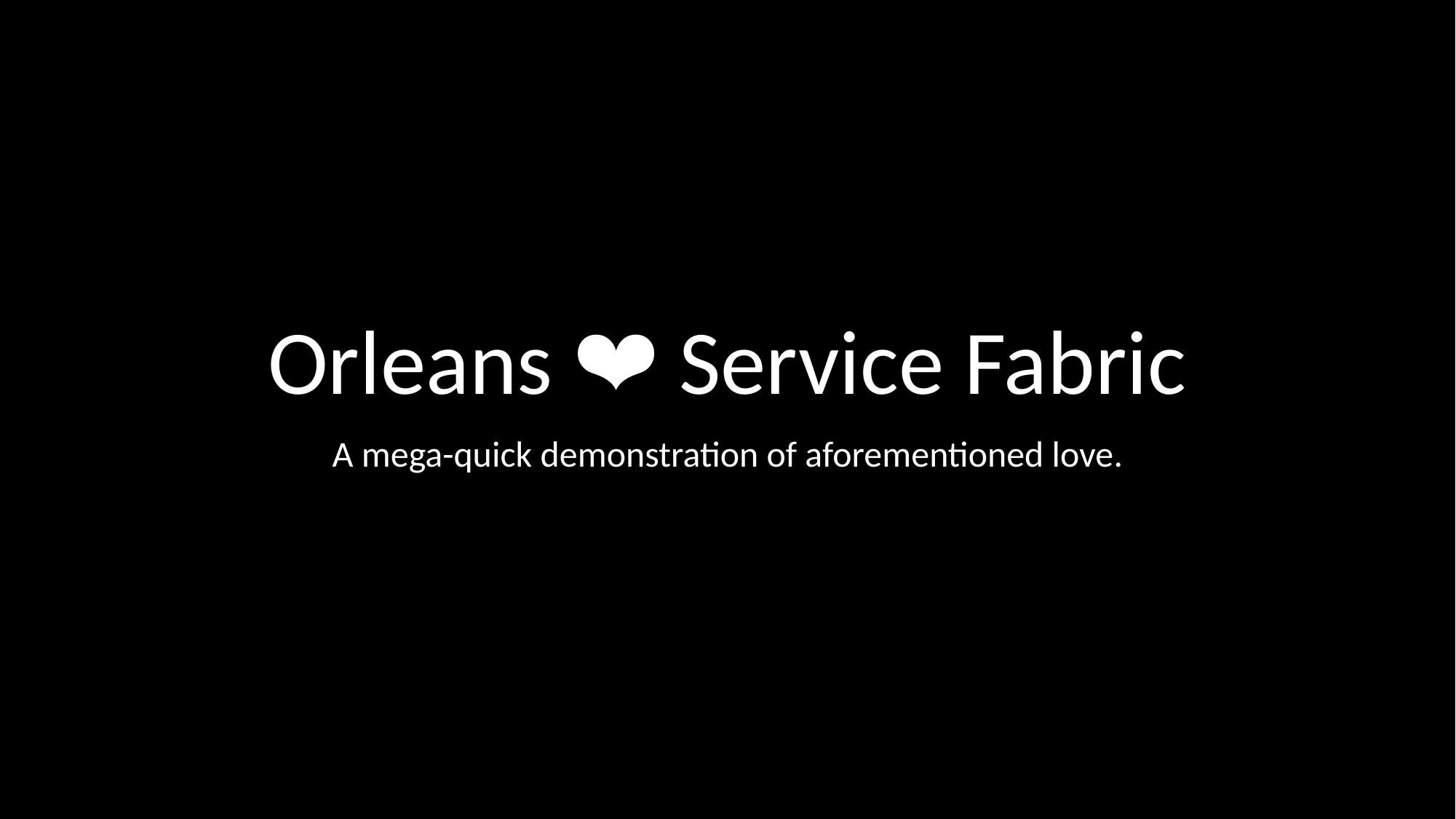

# Orleans ❤ Service Fabric
A mega-quick demonstration of aforementioned love.